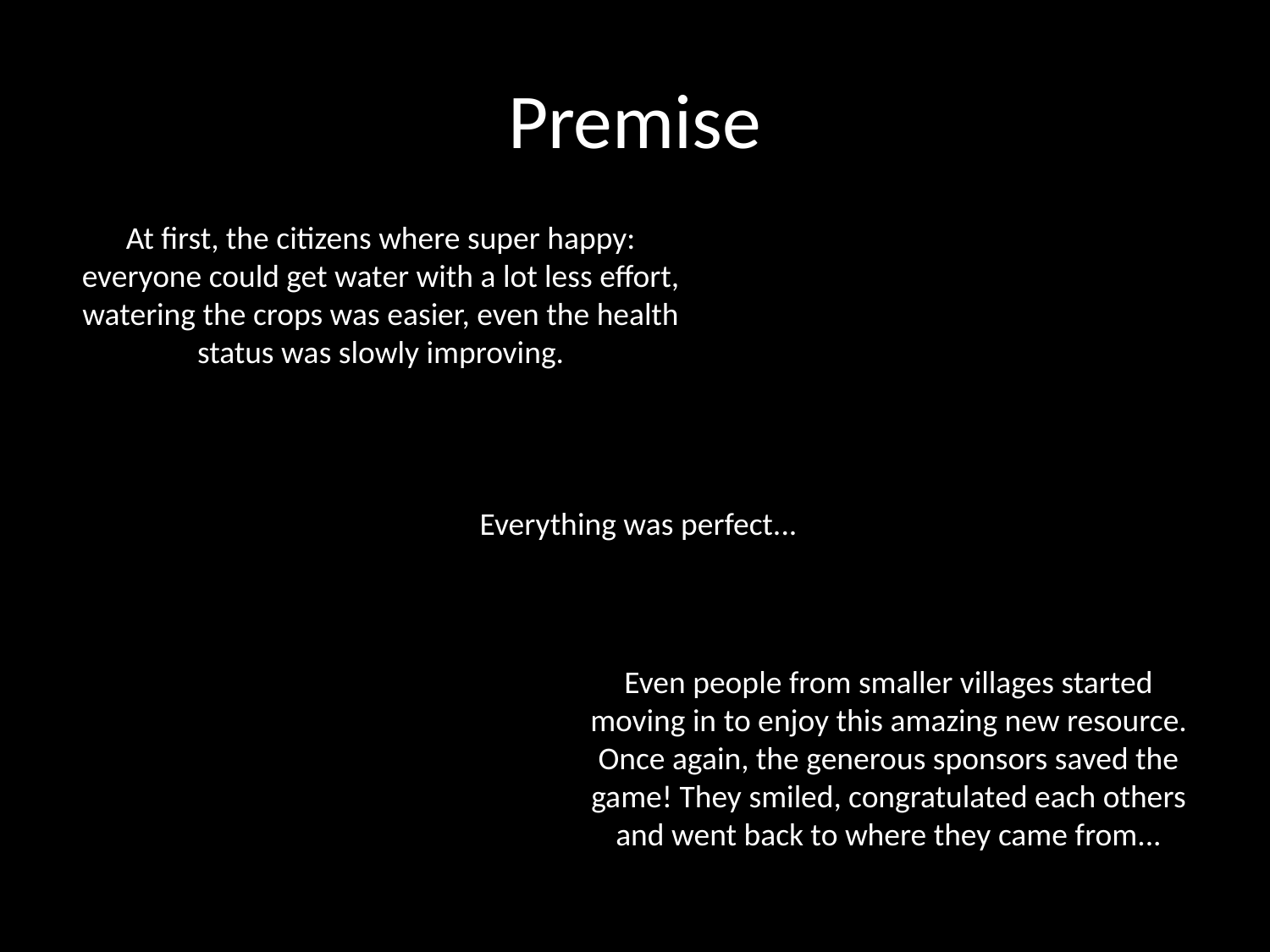

# Premise
At first, the citizens where super happy: everyone could get water with a lot less effort, watering the crops was easier, even the health status was slowly improving.
Everything was perfect...
Even people from smaller villages started moving in to enjoy this amazing new resource. Once again, the generous sponsors saved the game! They smiled, congratulated each others and went back to where they came from...